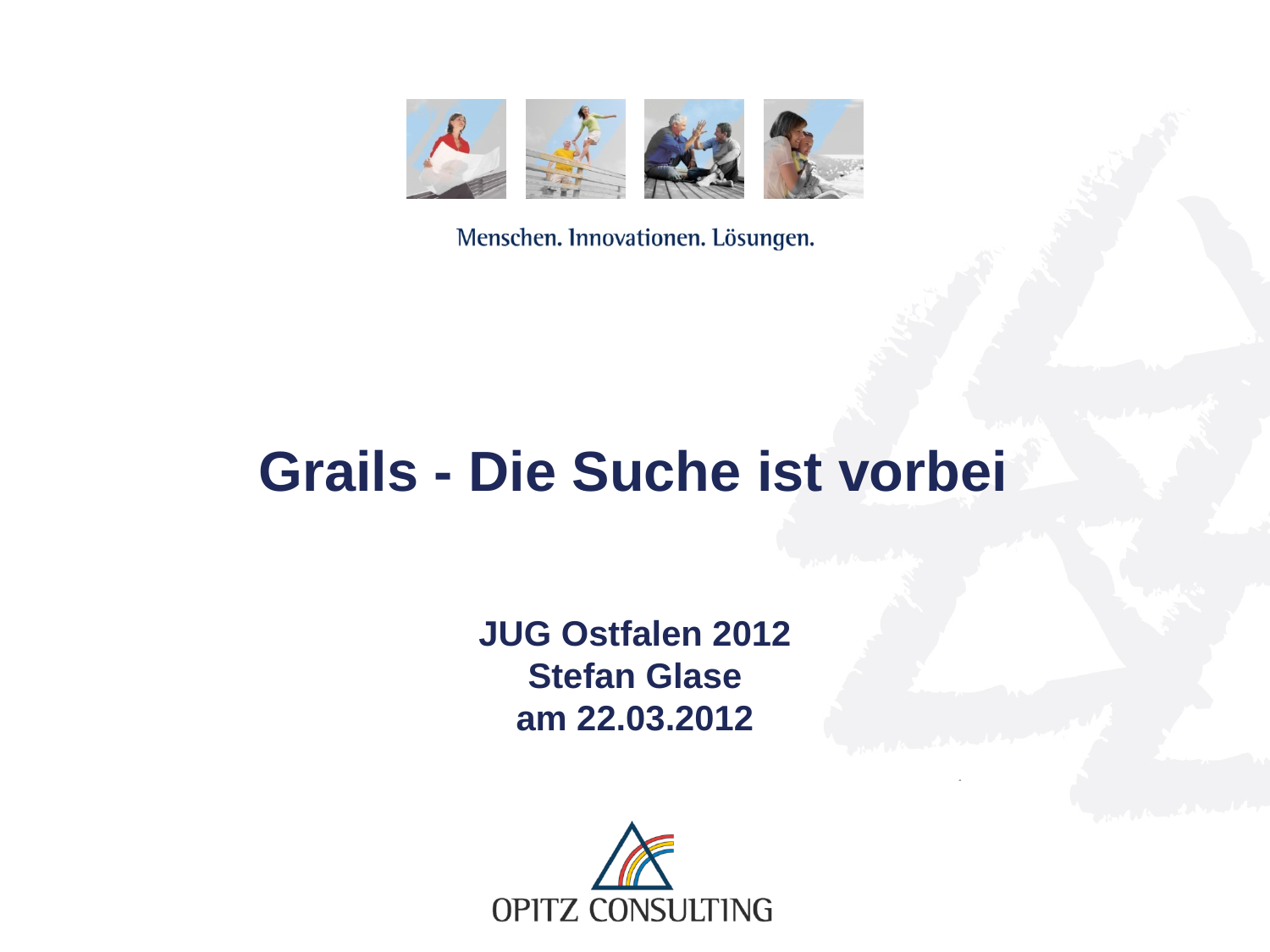

# Grails - Die Suche ist vorbei
JUG Ostfalen 2012
Stefan Glase
am 22.03.2012